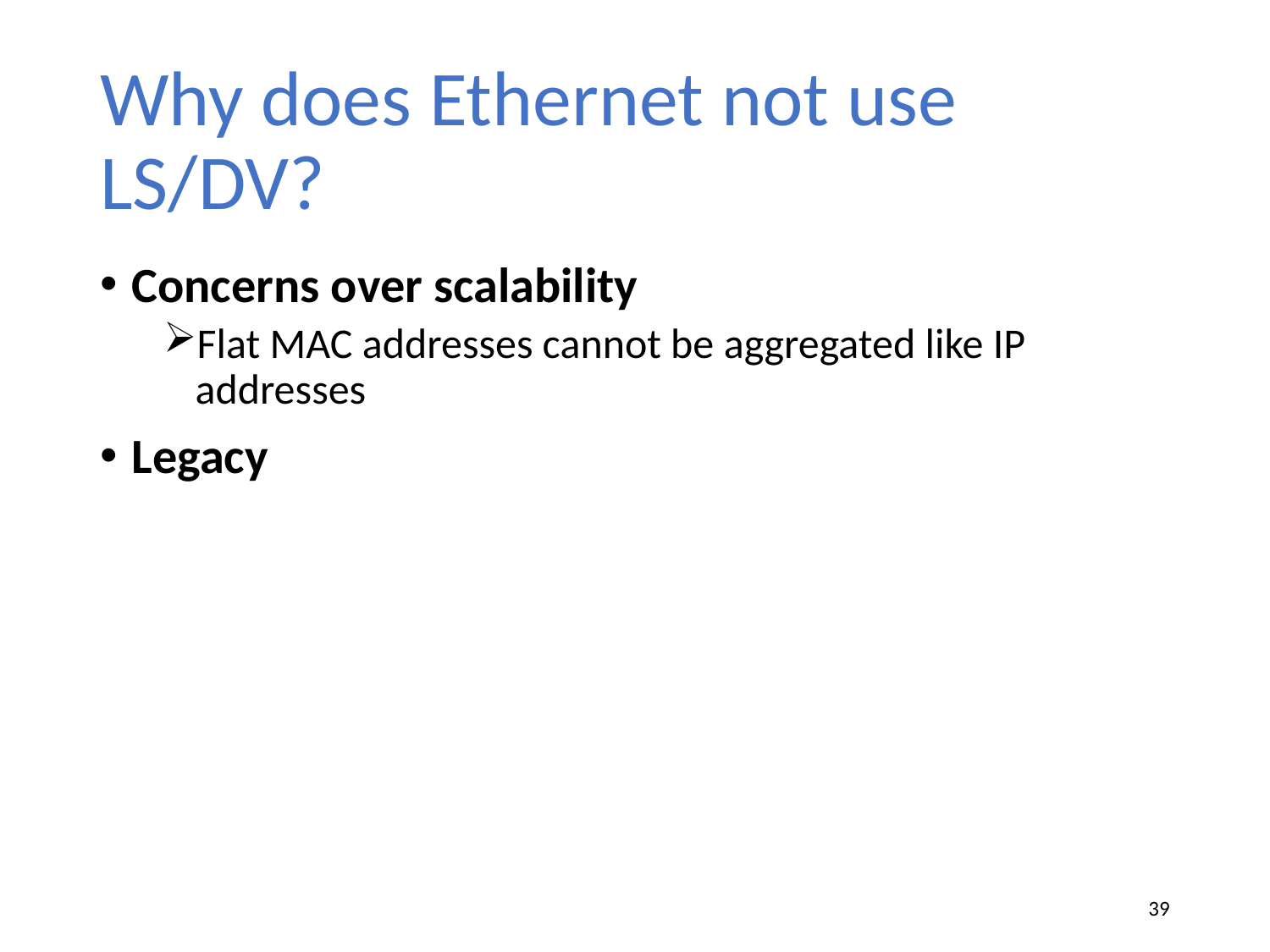

# Why does Ethernet not use LS/DV?
Concerns over scalability
Flat MAC addresses cannot be aggregated like IP addresses
Legacy

39